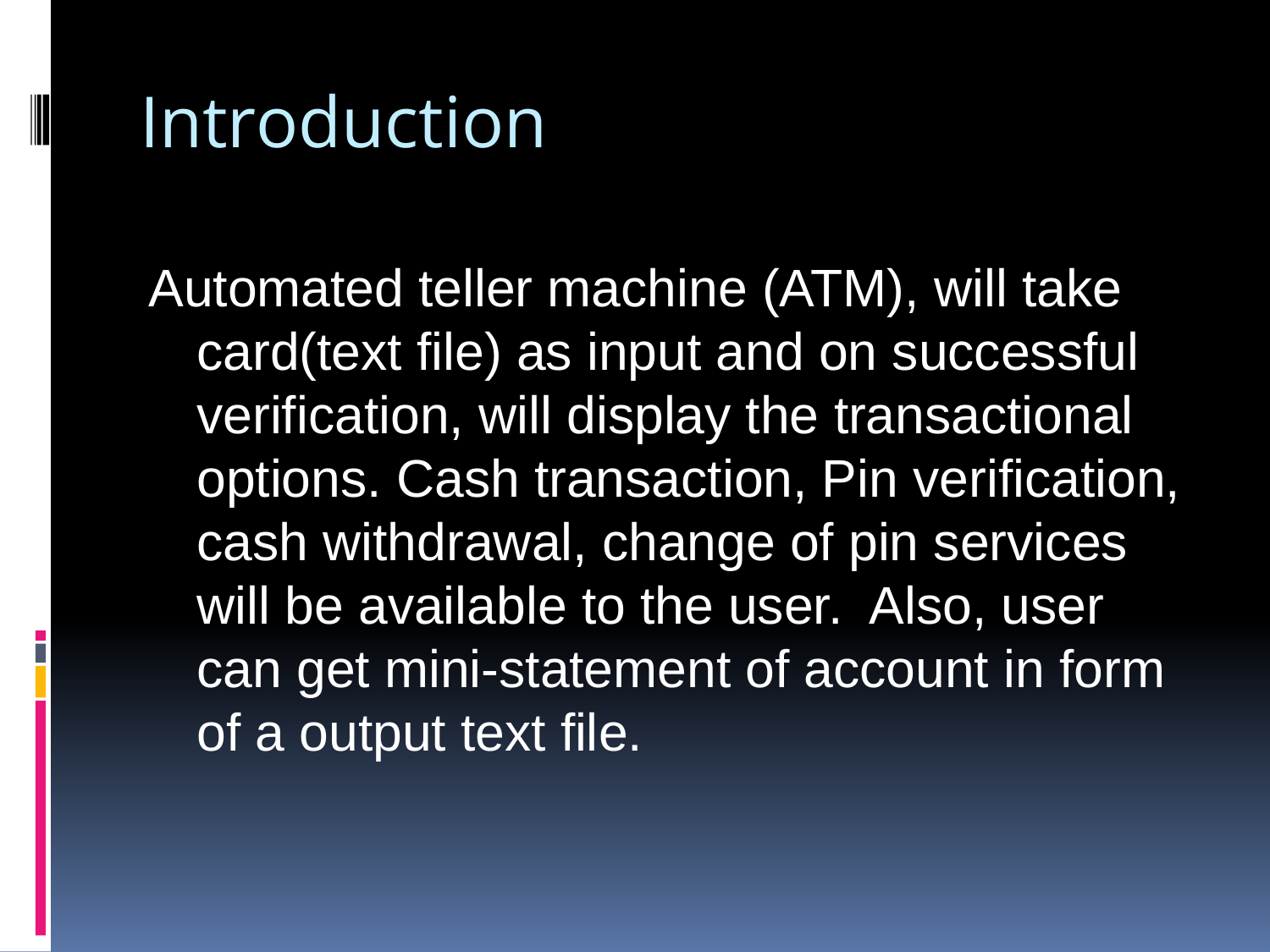

# Introduction
Automated teller machine (ATM), will take card(text file) as input and on successful verification, will display the transactional options. Cash transaction, Pin verification, cash withdrawal, change of pin services will be available to the user.  Also, user can get mini-statement of account in form of a output text file.